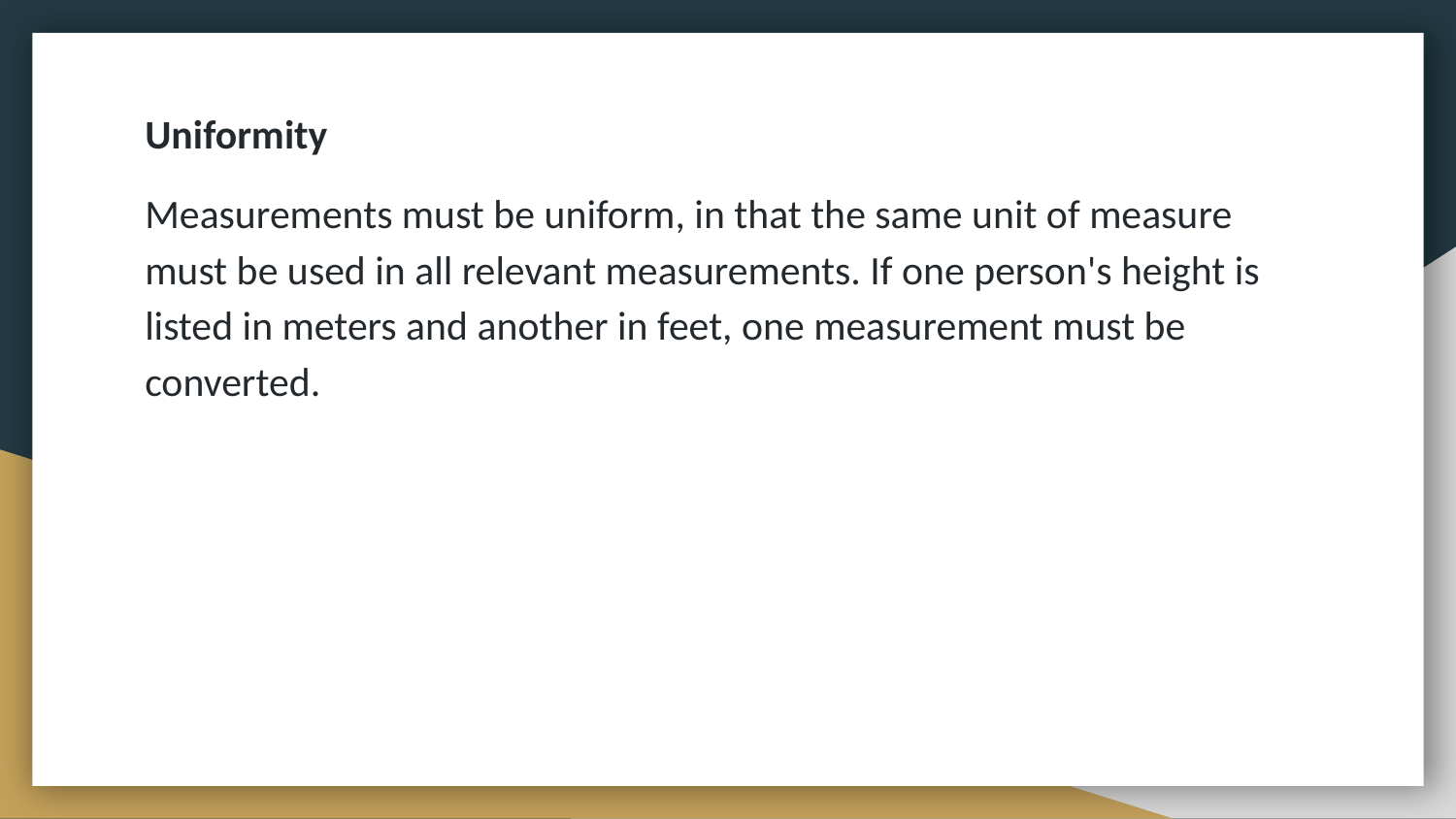

Uniformity
Measurements must be uniform, in that the same unit of measure must be used in all relevant measurements. If one person's height is listed in meters and another in feet, one measurement must be converted.